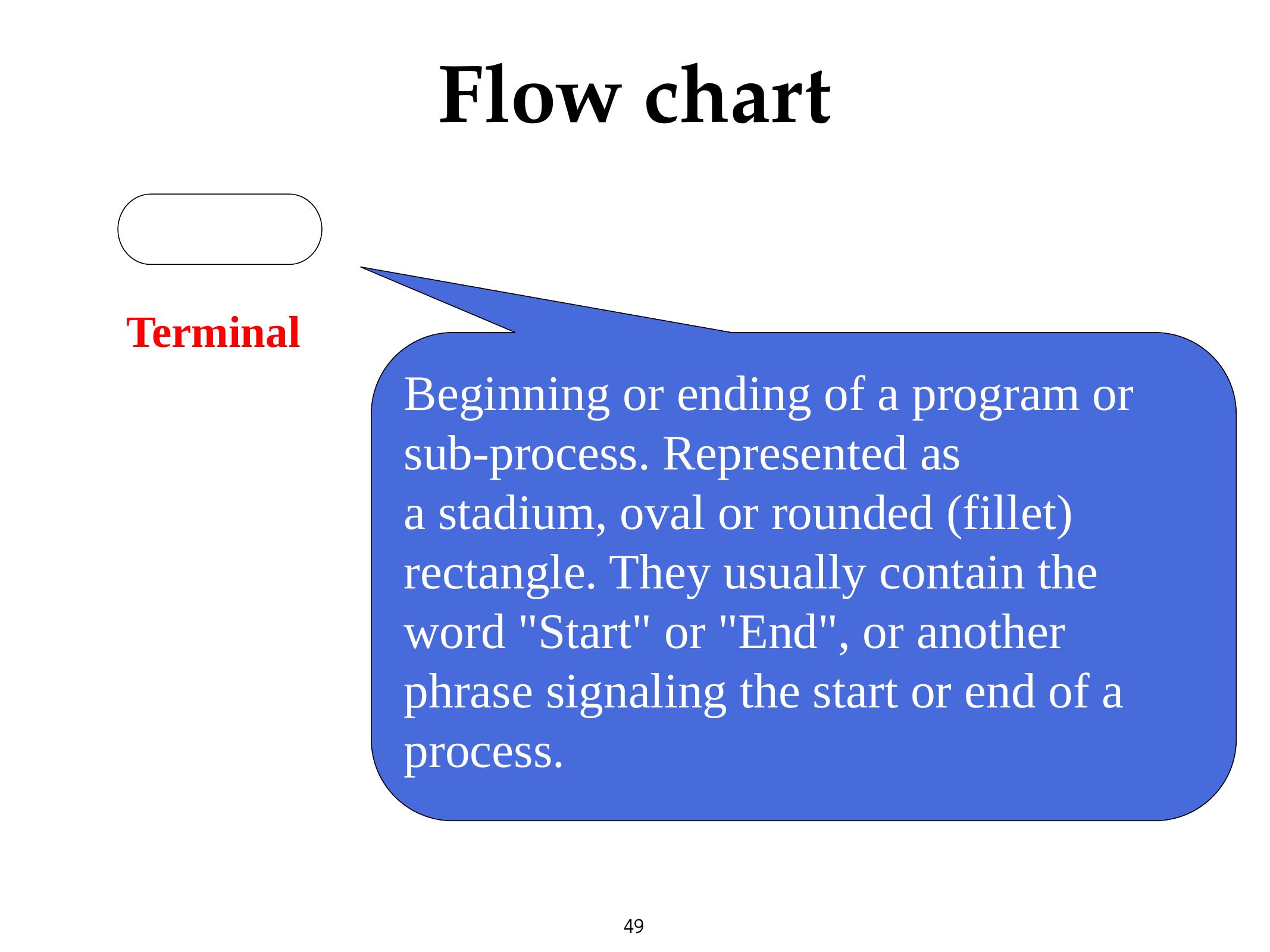

# Flow chart

Terminal
Beginning or ending of a program or sub-process. Represented as a stadium, oval or rounded (fillet) rectangle. They usually contain the word "Start" or "End", or another phrase signaling the start or end of a process.
49